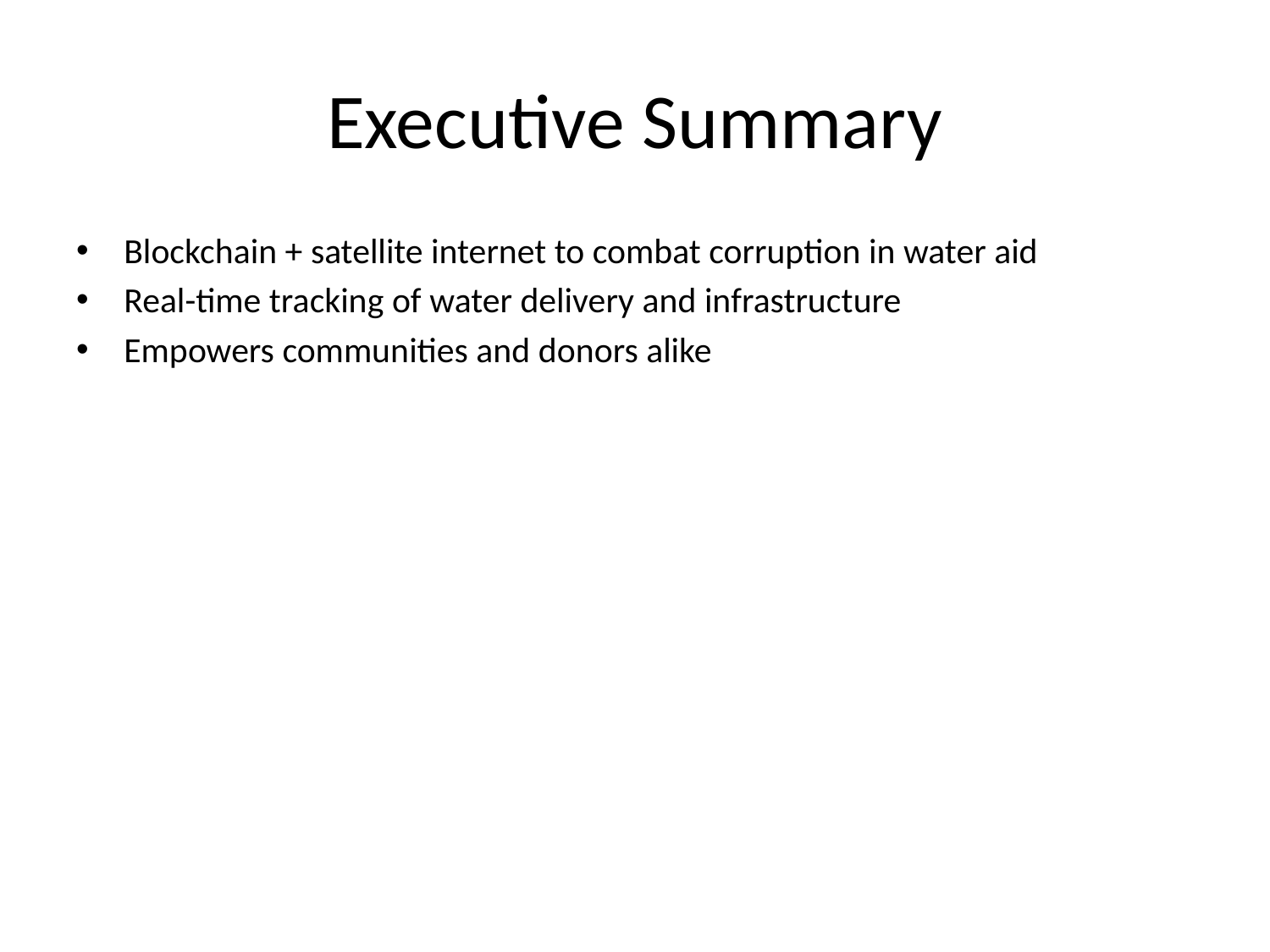

# Executive Summary
Blockchain + satellite internet to combat corruption in water aid
Real-time tracking of water delivery and infrastructure
Empowers communities and donors alike